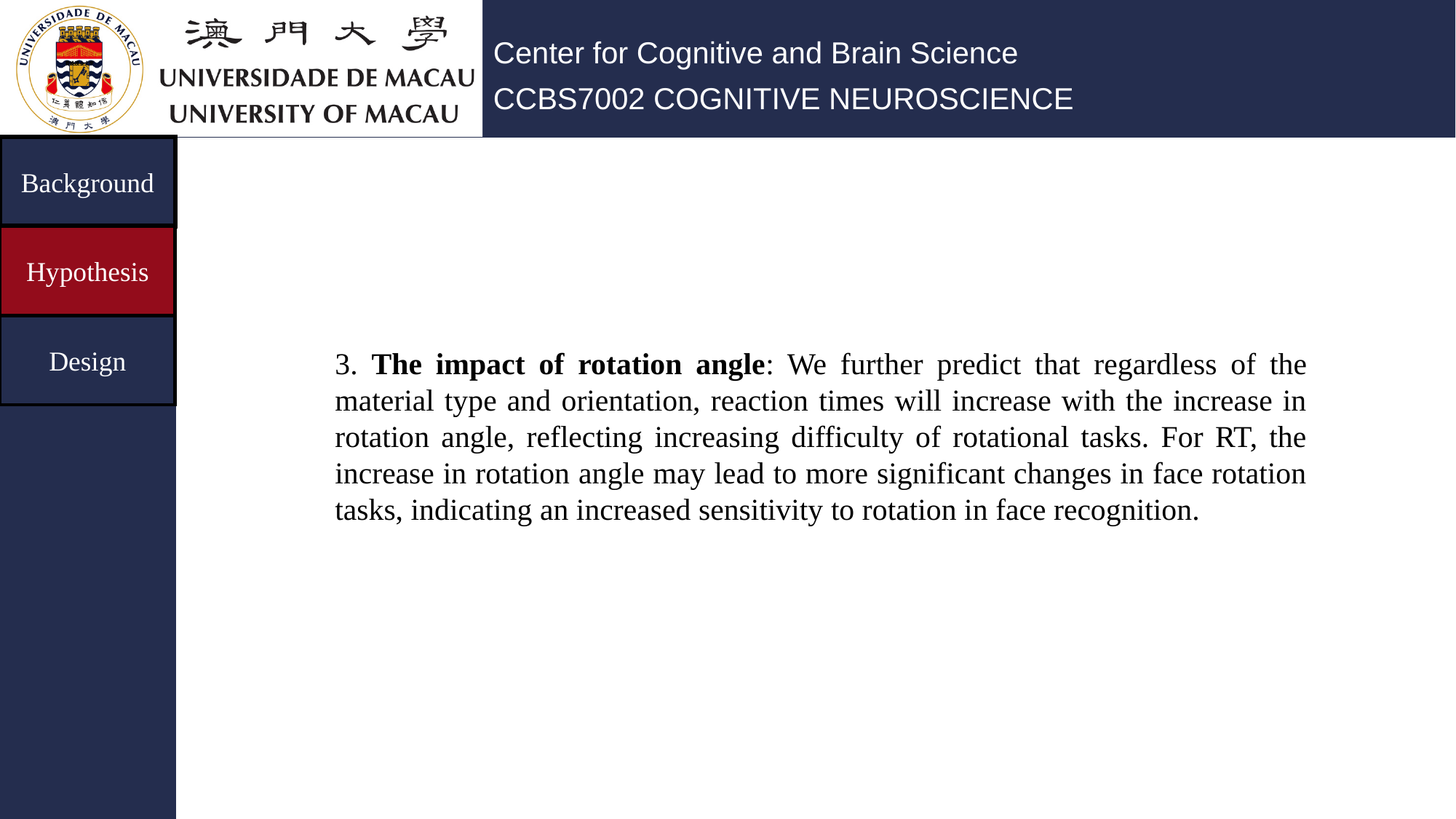

3. The impact of rotation angle: We further predict that regardless of the material type and orientation, reaction times will increase with the increase in rotation angle, reflecting increasing difficulty of rotational tasks. For RT, the increase in rotation angle may lead to more significant changes in face rotation tasks, indicating an increased sensitivity to rotation in face recognition.